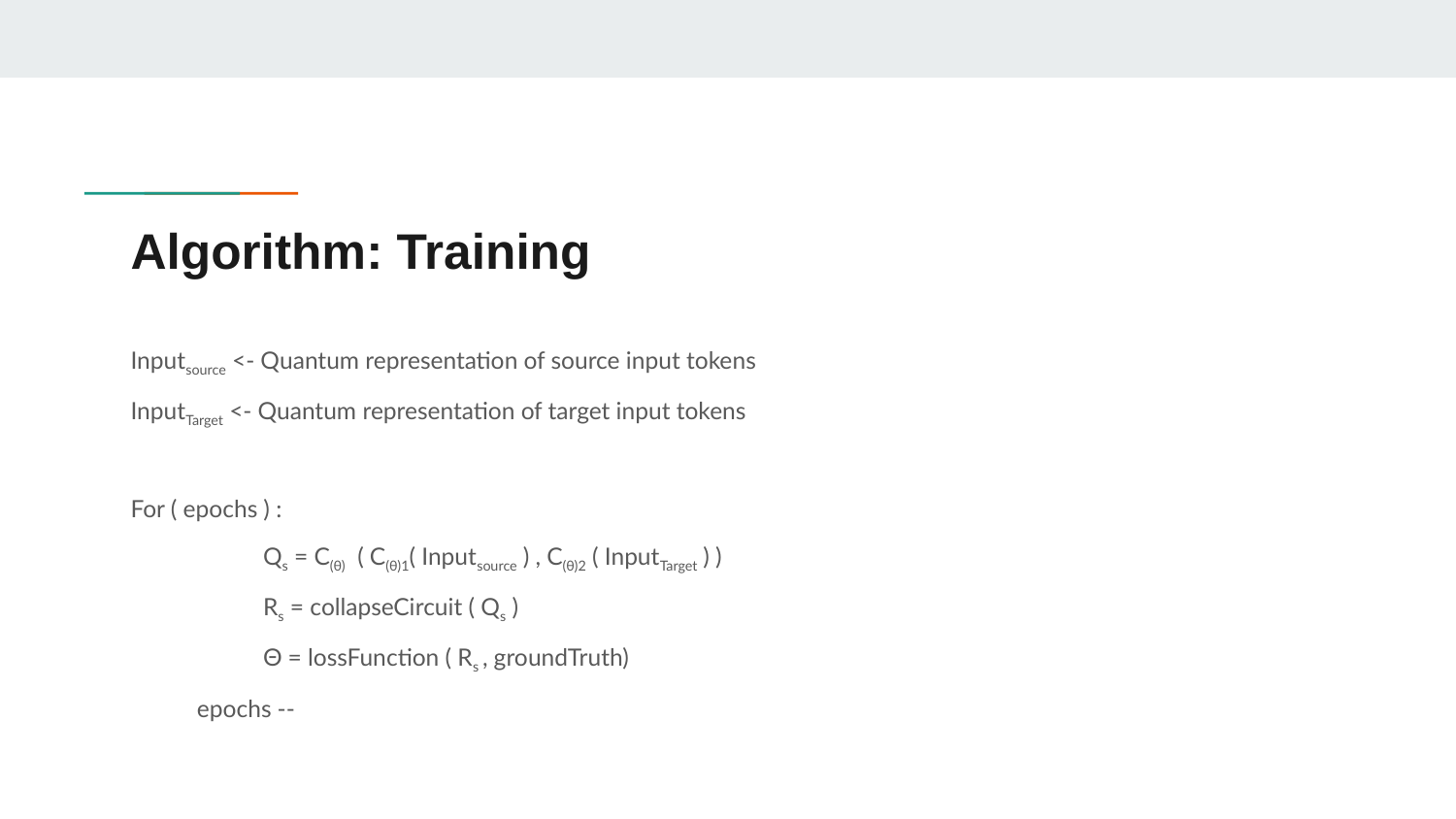

# Algorithm: Training
Inputsource <- Quantum representation of source input tokens
InputTarget <- Quantum representation of target input tokens

For ( epochs ) :
	Qs = C(θ)  ( C(θ)1( Inputsource ) , C(θ)2 ( InputTarget ) )
	Rs = collapseCircuit ( Qs )
	Θ = lossFunction ( Rs , groundTruth)
epochs --